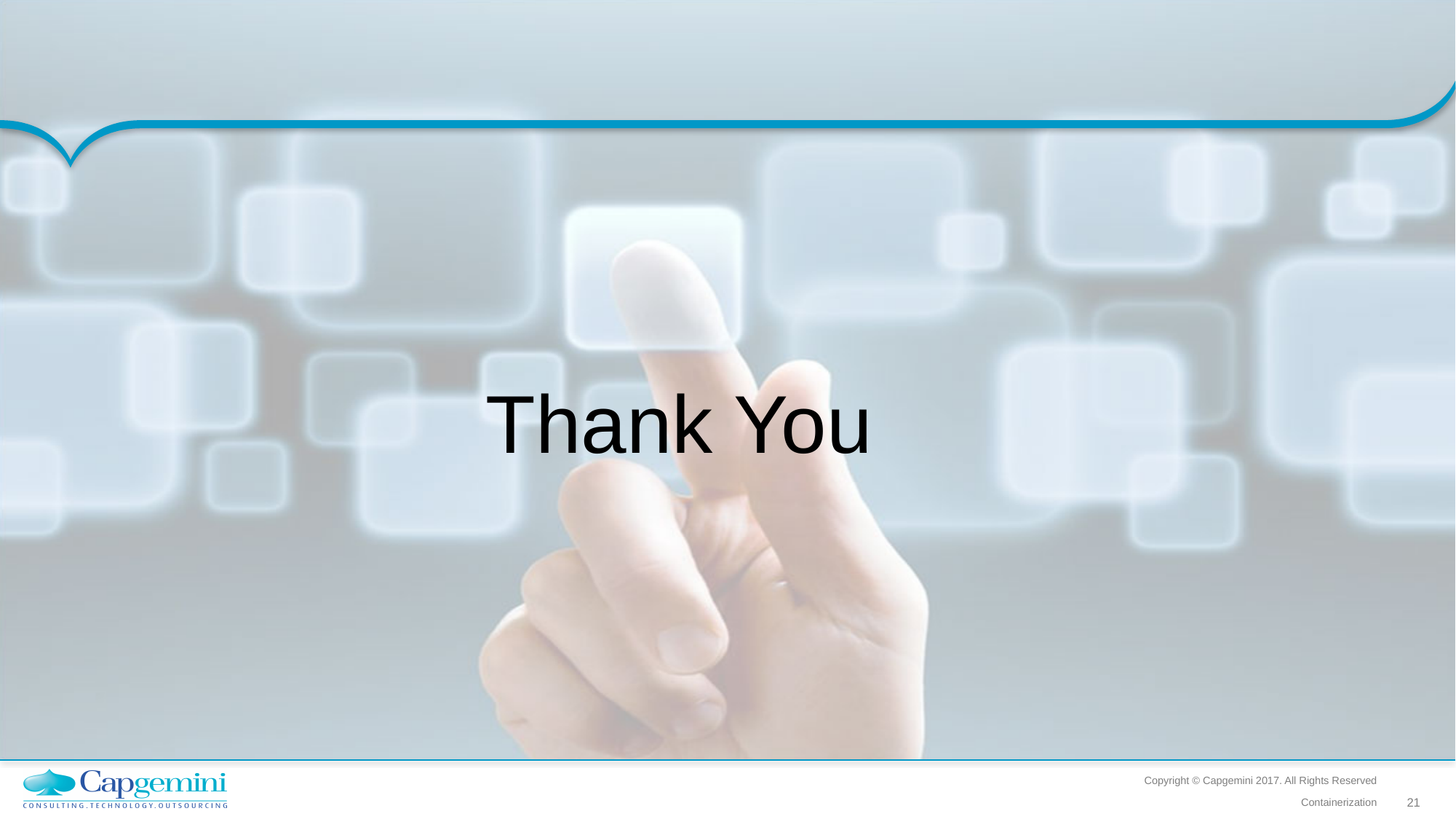

Thank You
Copyright © Capgemini 2017. All Rights Reserved
Containerization
21